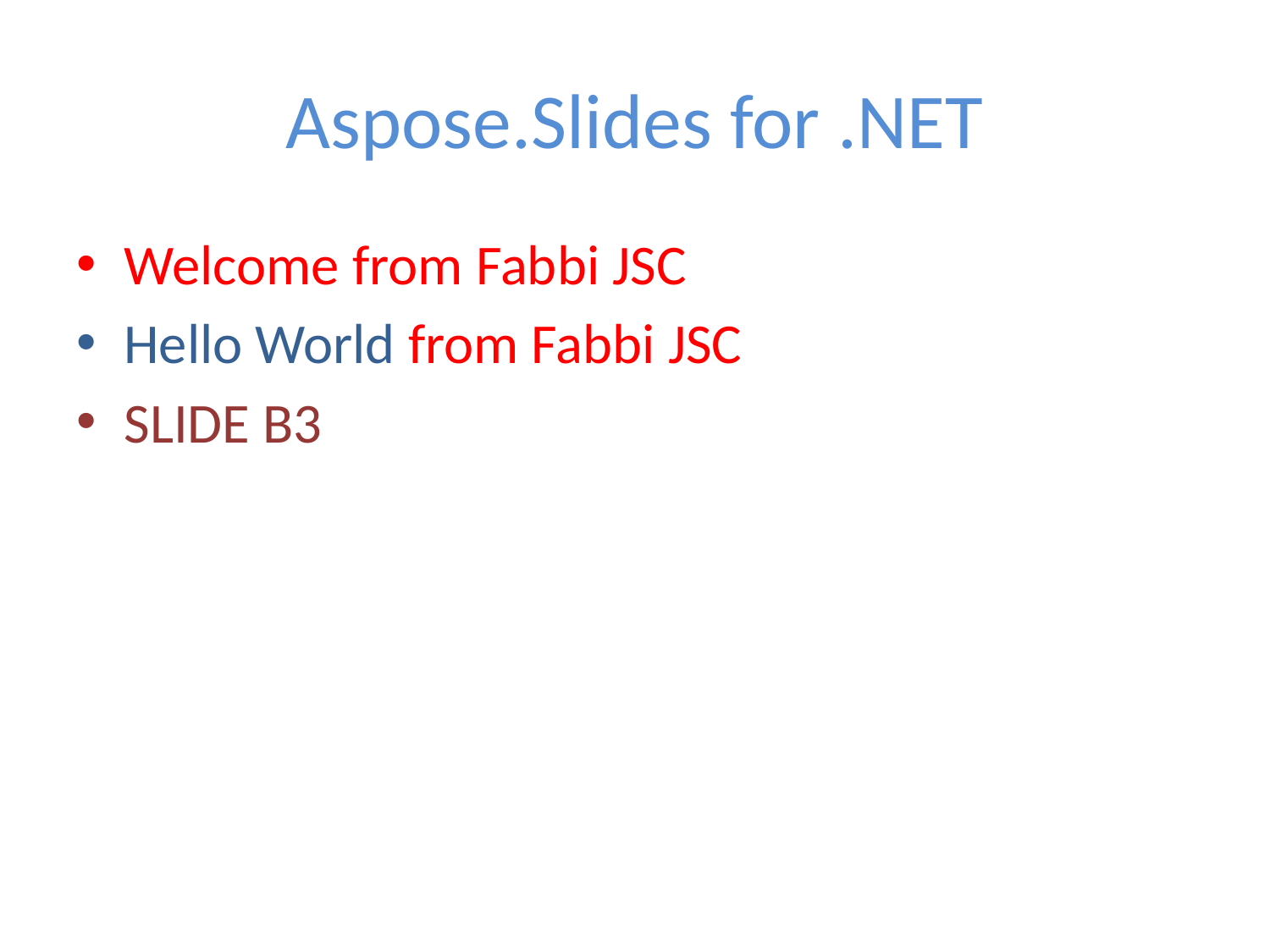

Aspose.Slides for .NET
Welcome from Fabbi JSC
Hello World from Fabbi JSC
SLIDE B3